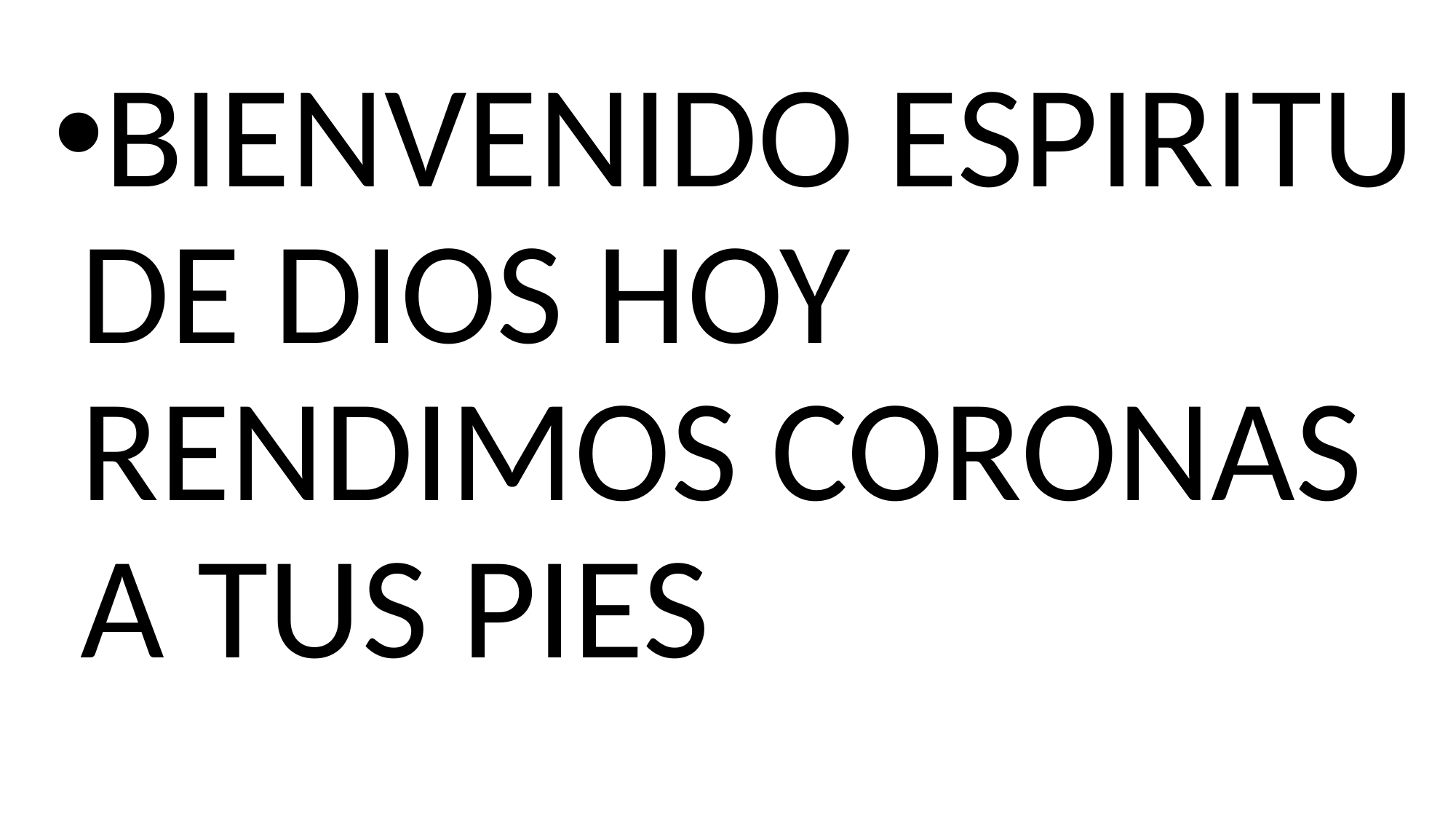

BIENVENIDO ESPIRITU DE DIOS HOY RENDIMOS CORONAS A TUS PIES